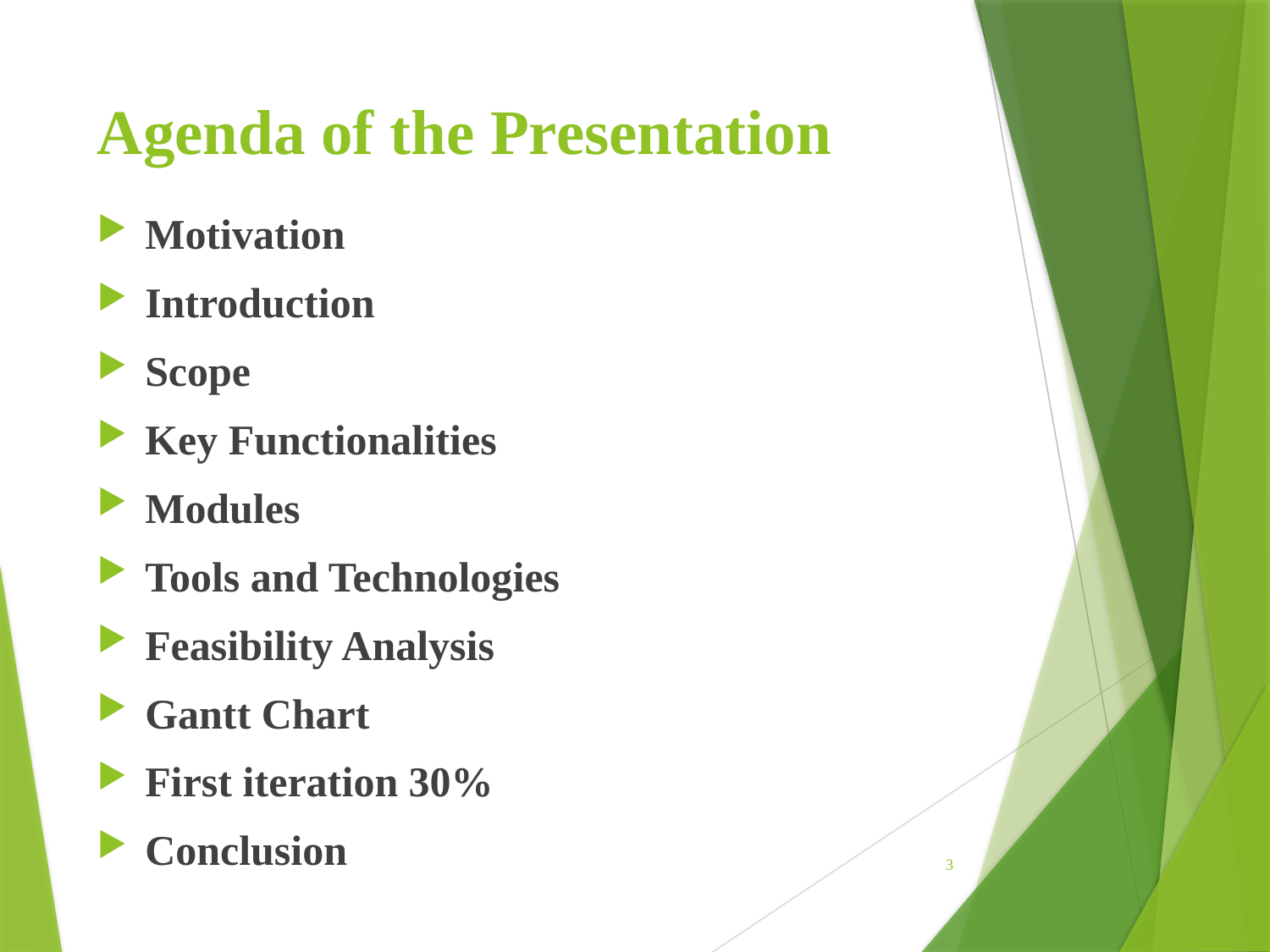

# Agenda of the Presentation
Motivation
Introduction
Scope
Key Functionalities
Modules
Tools and Technologies
Feasibility Analysis
Gantt Chart
First iteration 30%
Conclusion

3